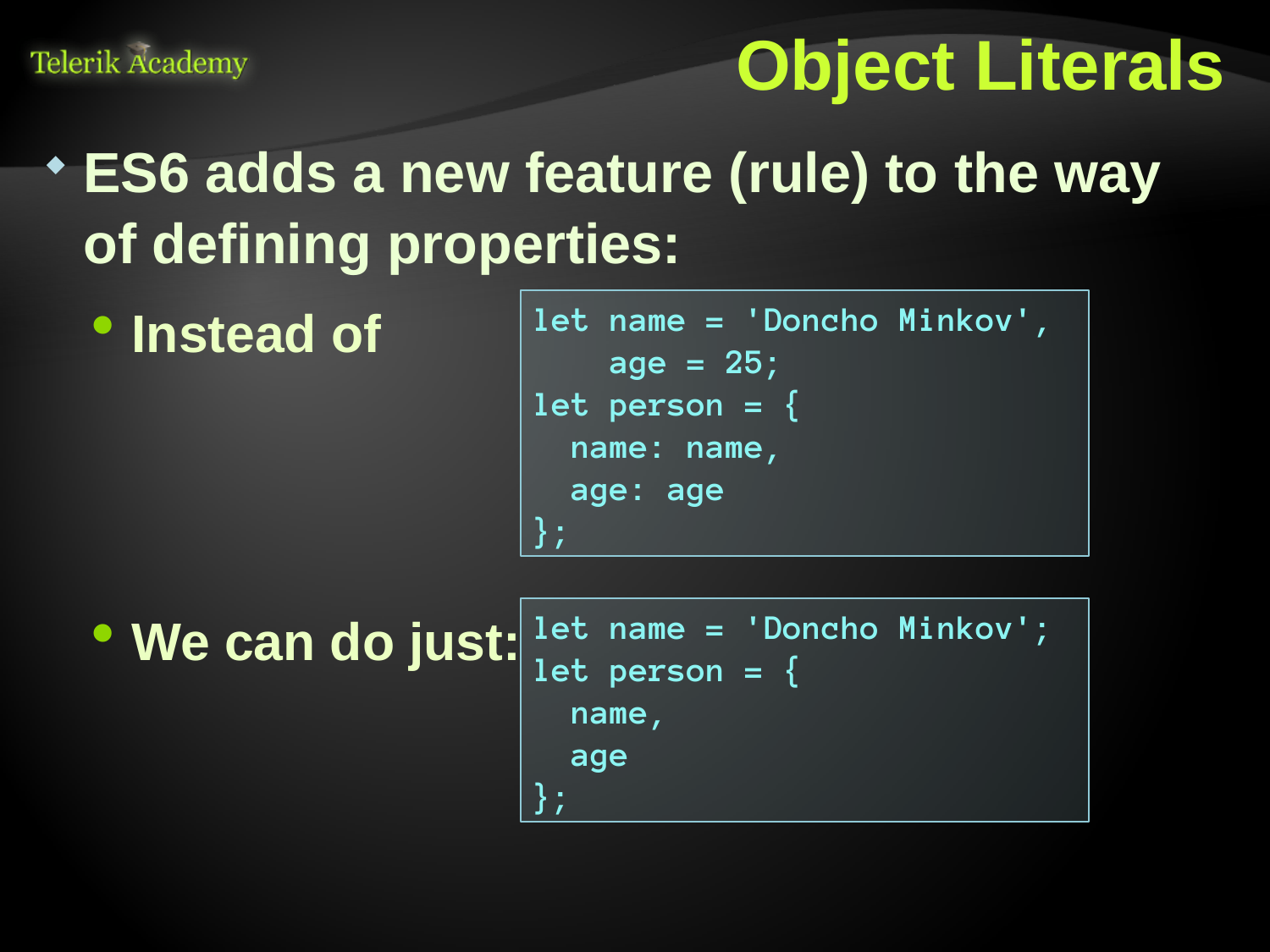

# Object Literals
ES6 adds a new feature (rule) to the way of defining properties:
Instead of
let name = 'Doncho Minkov',
    age = 25;
let person = {
  name: name,
  age: age
};
We can do just:
let name = 'Doncho Minkov';
let person = {
  name,
  age
};